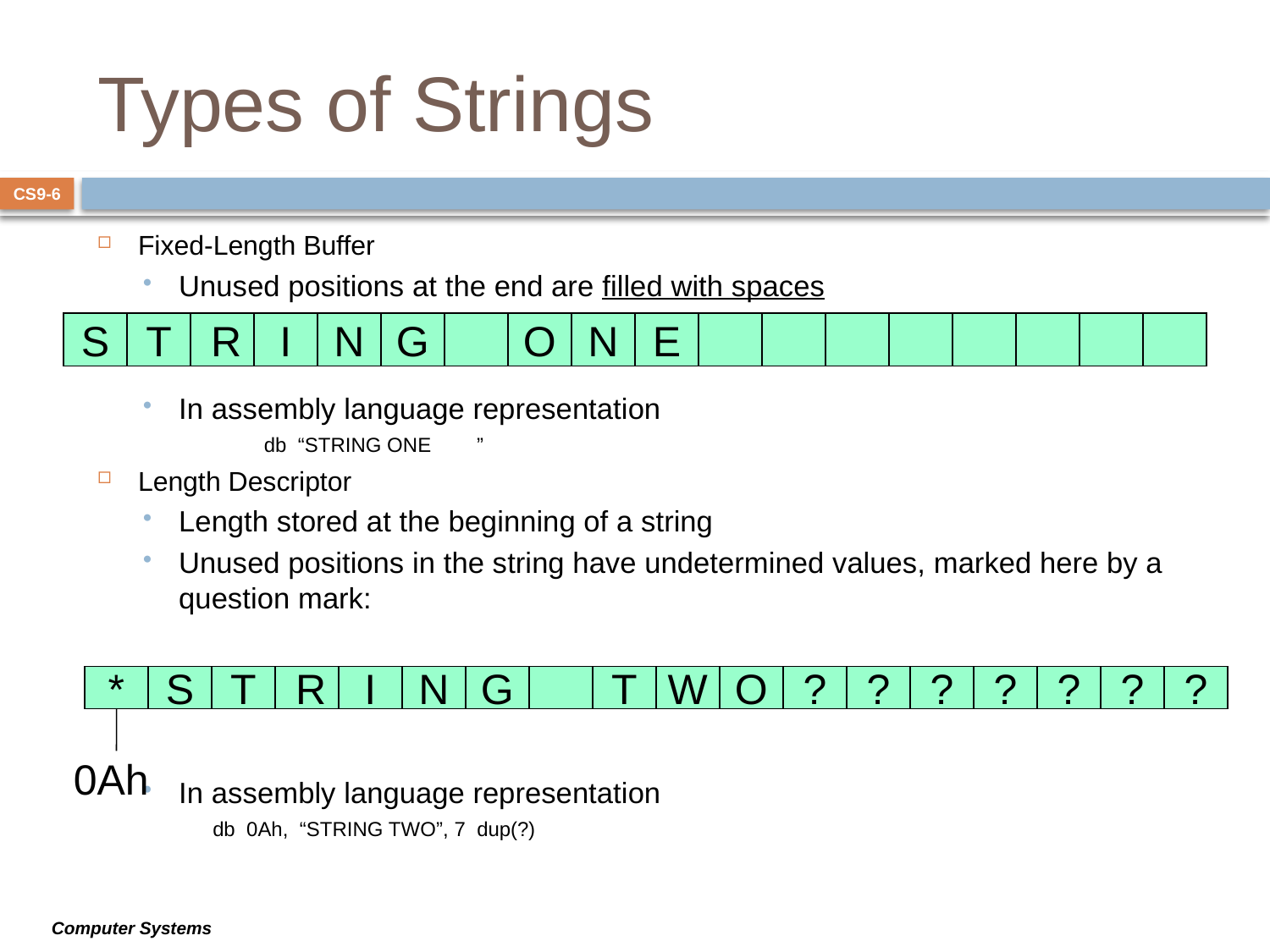

# Types of Strings
CS9-6
Fixed-Length Buffer
Unused positions at the end are filled with spaces

In assembly language representation
                     db  “STRING ONE        ”
Length Descriptor
Length stored at the beginning of a string
Unused positions in the string have undetermined values, marked here by a question mark:

In assembly language representation
            db  0Ah,  “STRING TWO”, 7  dup(?)
S
T
R
I
N
G

O
N
E

*
S
T
R
I
N
G

T
W
O
?
?
?
?
?
?
?

0Ah